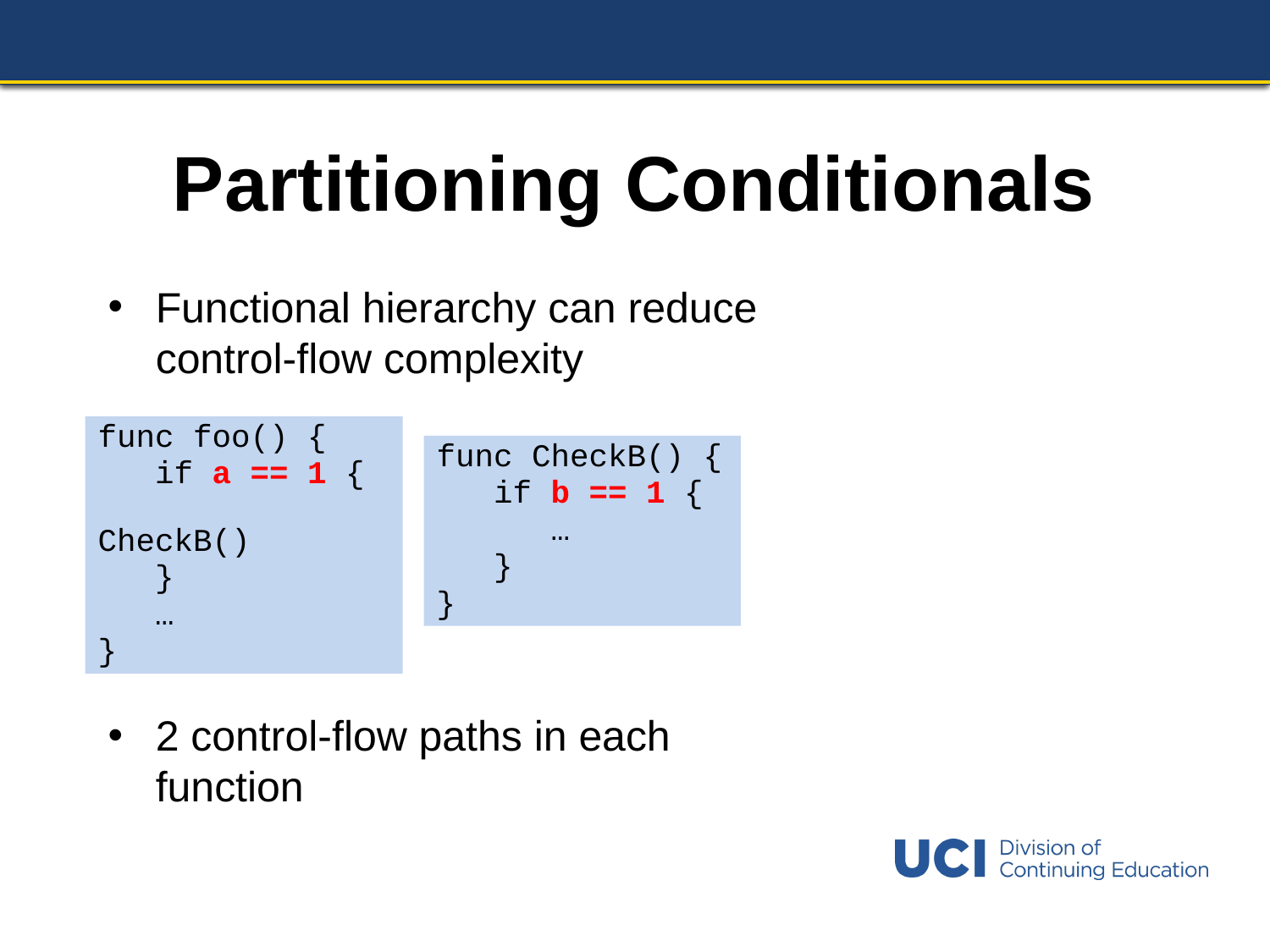

# Partitioning Conditionals
Functional hierarchy can reduce control-flow complexity
func foo() {
   if a == 1 {
	   CheckB()
   }
   …
}
func CheckB() {
   if b == 1 {
      …
   }
}
2 control-flow paths in each function